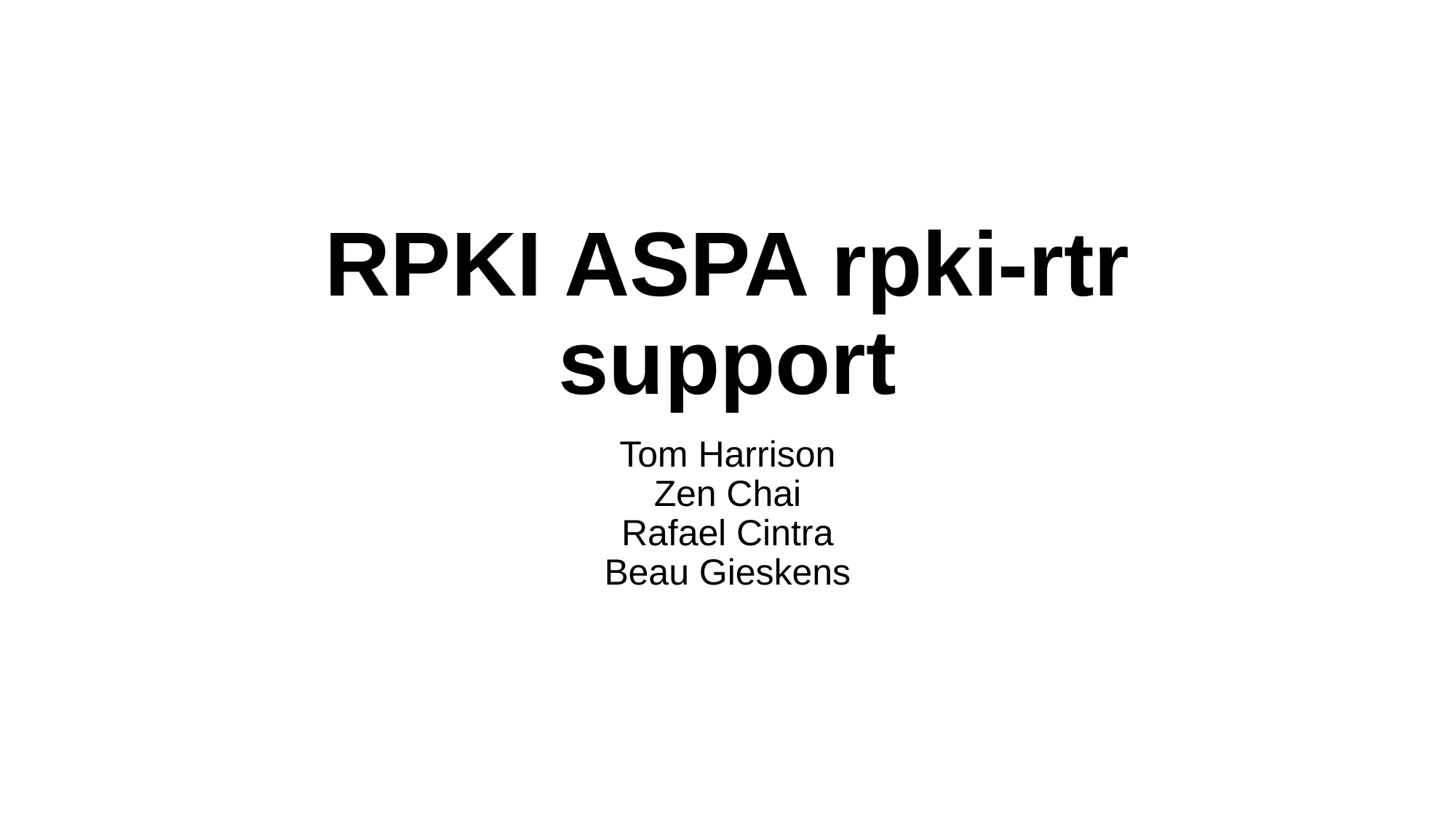

# RPKI ASPA rpki-rtr support
Tom Harrison
Zen Chai
Rafael Cintra
Beau Gieskens